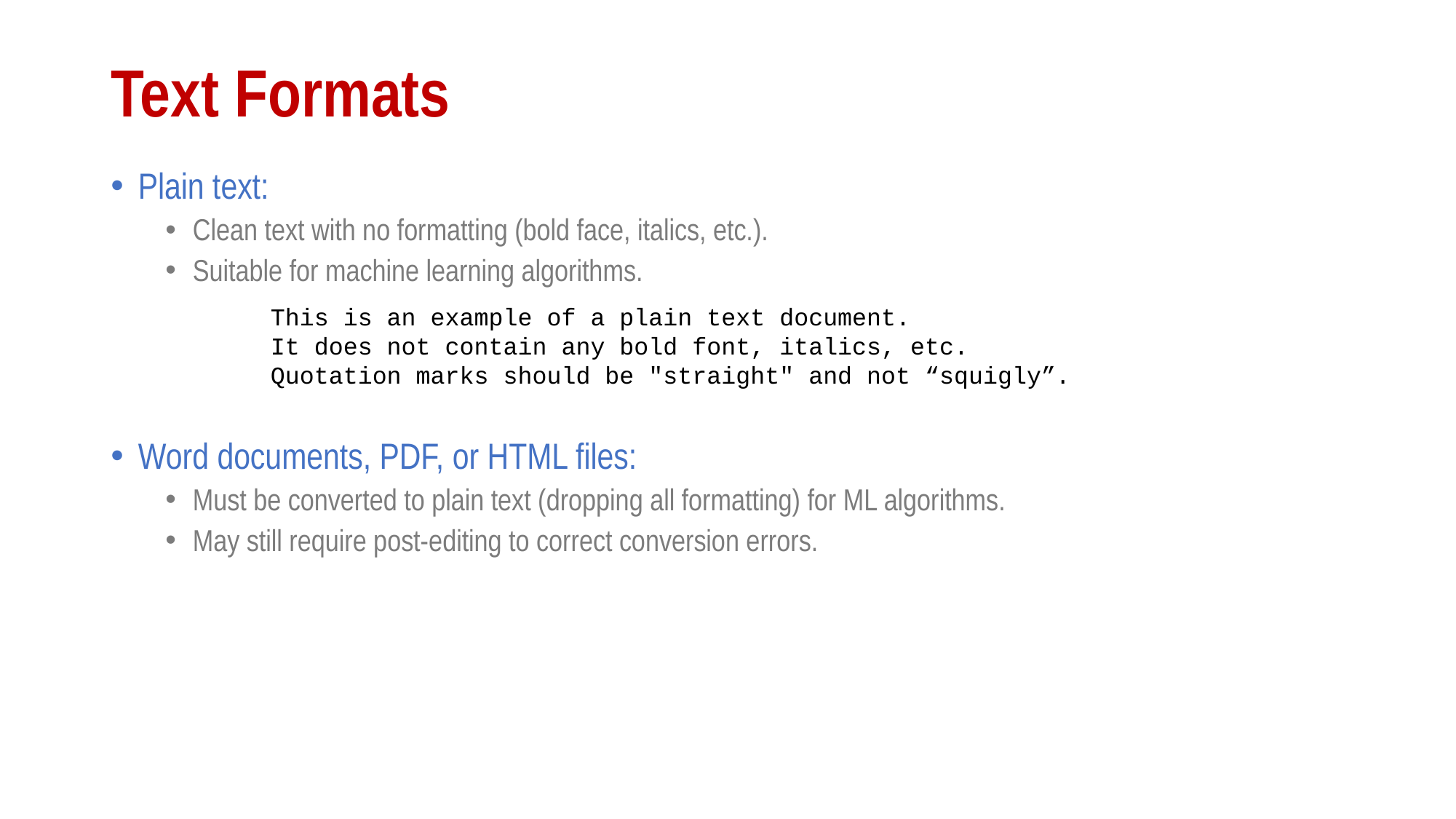

# Text Formats
Plain text:
Clean text with no formatting (bold face, italics, etc.).
Suitable for machine learning algorithms.

Word documents, PDF, or HTML files:
Must be converted to plain text (dropping all formatting) for ML algorithms.
May still require post-editing to correct conversion errors.
This is an example of a plain text document.
It does not contain any bold font, italics, etc.
Quotation marks should be "straight" and not “squigly”.